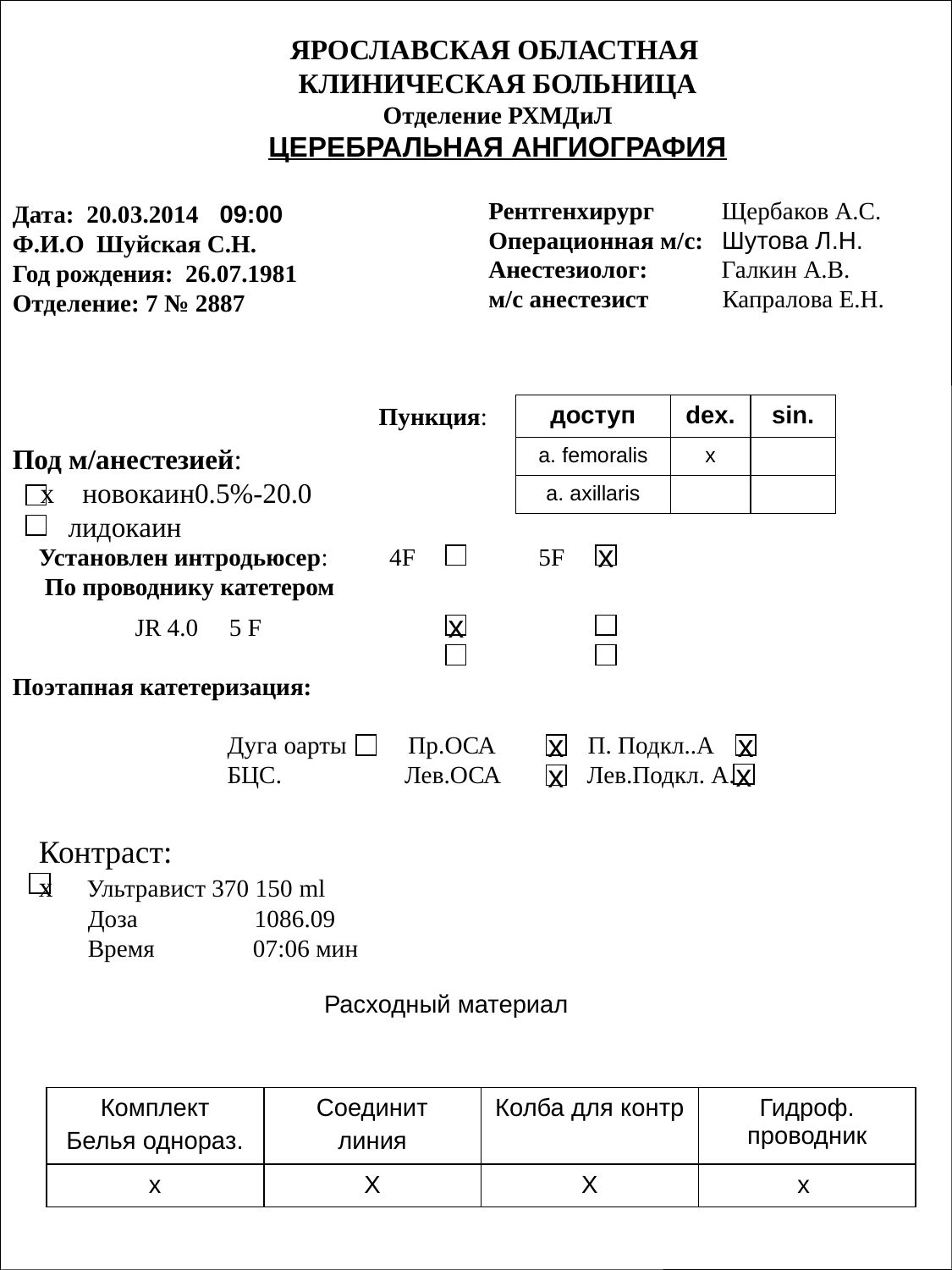

ЯРОСЛАВСКАЯ ОБЛАСТНАЯ
КЛИНИЧЕСКАЯ БОЛЬНИЦА
Отделение РХМДиЛ
ЦЕРЕБРАЛЬНАЯ АНГИОГРАФИЯ

Дата:  20.03.2014   09:00
Ф.И.О  Шуйская С.Н.
Год рождения:  26.07.1981
Отделение: 7 № 2887
Рентгенхирург           Щербаков А.С.
Операционная м/с:   Шутова Л.Н.
Анестезиолог:            Галкин А.В.
м/с анестезист            Капралова Е.Н.

Под м/анестезией:
    х    новокаин0.5%-20.0
        лидокаин

Пункция:
| доступ | dex. | sin. |
| --- | --- | --- |
| a. femoralis | х |  |
| a. axillaris |  |  |

Установлен интродьюсер:          4F                    5F
 По проводнику катетером

х
                    JR 4.0     5 F

Поэтапная катетеризация:

                                   Дуга оарты          Пр.ОСА               П. Подкл..А
                                   БЦС.                    Лев.ОСА              Лев.Подкл. А.

х

х
х
х
х
Контраст:
х     Ультравист 370 150 ml
        Доза                   1086.09
        Время                07:06 мин

Расходный материал

| Комплект Белья однораз. | Соединит линия | Колба для контр | Гидроф. проводник |
| --- | --- | --- | --- |
| х | Х | Х | х |